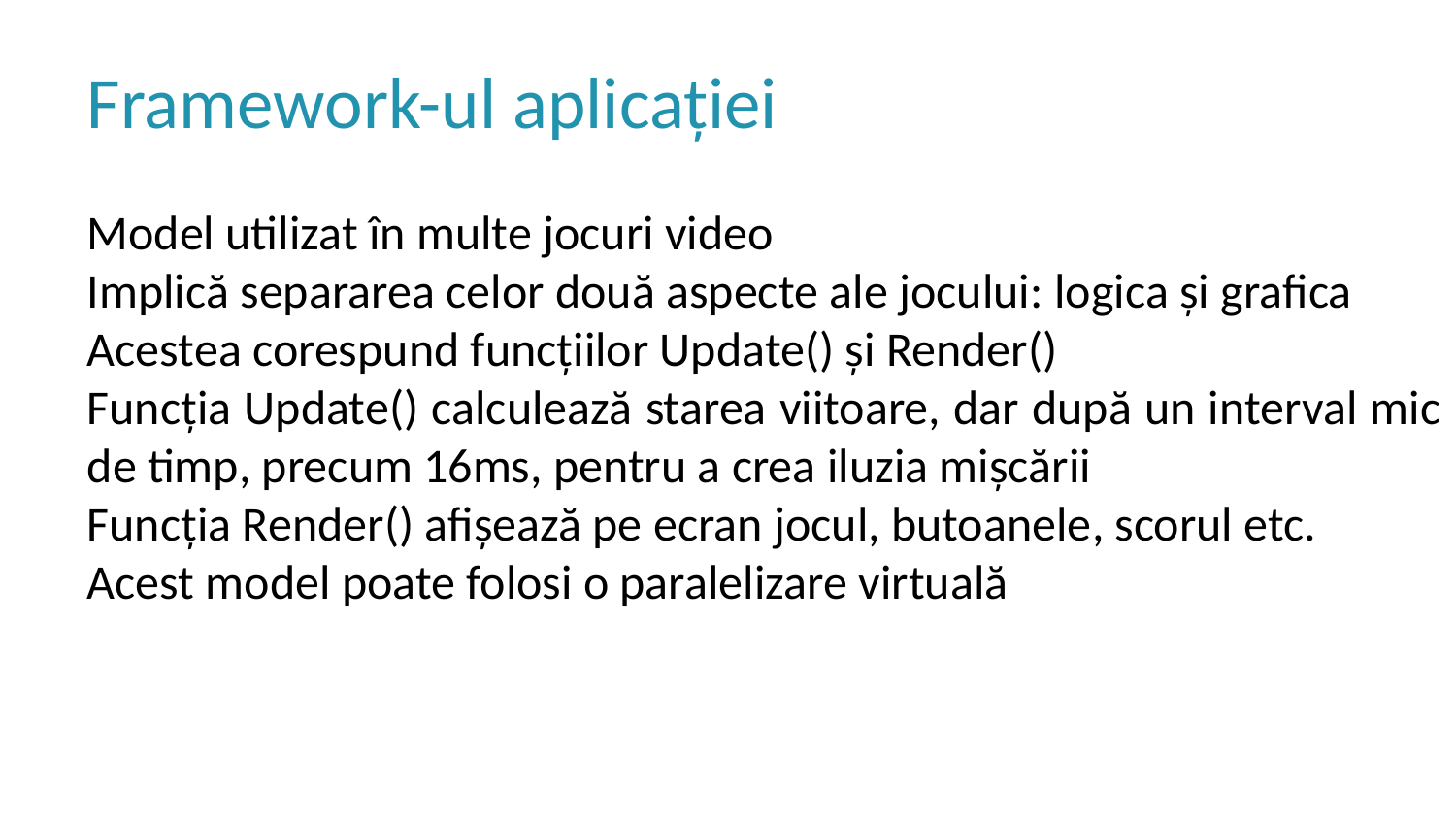

Framework-ul aplicației

Model utilizat în multe jocuri video
Implică separarea celor două aspecte ale jocului: logica și grafica
Acestea corespund funcțiilor Update() și Render()
Funcția Update() calculează starea viitoare, dar după un interval mic de timp, precum 16ms, pentru a crea iluzia mișcării
Funcția Render() afișează pe ecran jocul, butoanele, scorul etc.
Acest model poate folosi o paralelizare virtuală